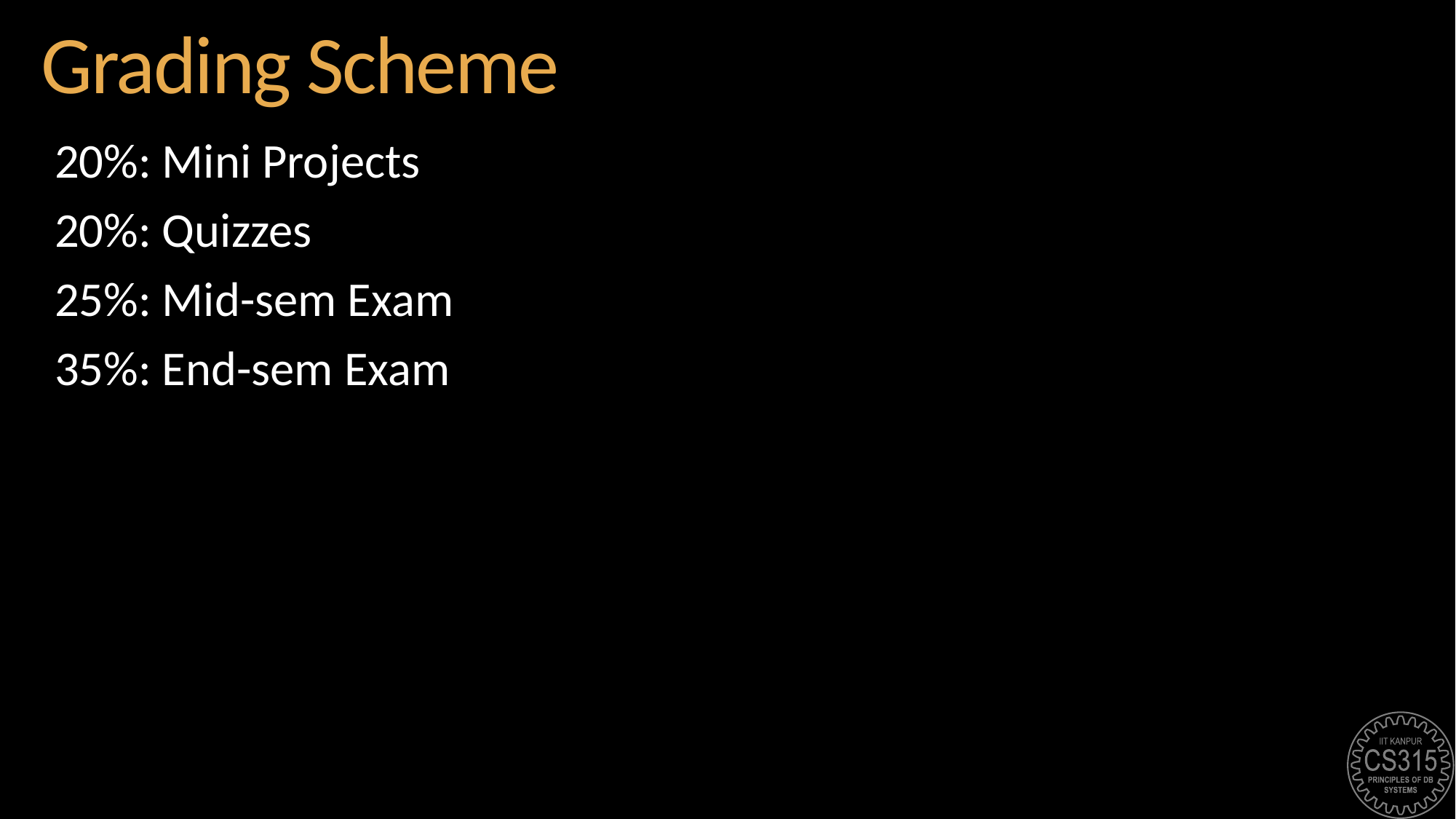

# Grading Scheme
20%: Mini Projects
20%: Quizzes
25%: Mid-sem Exam
35%: End-sem Exam